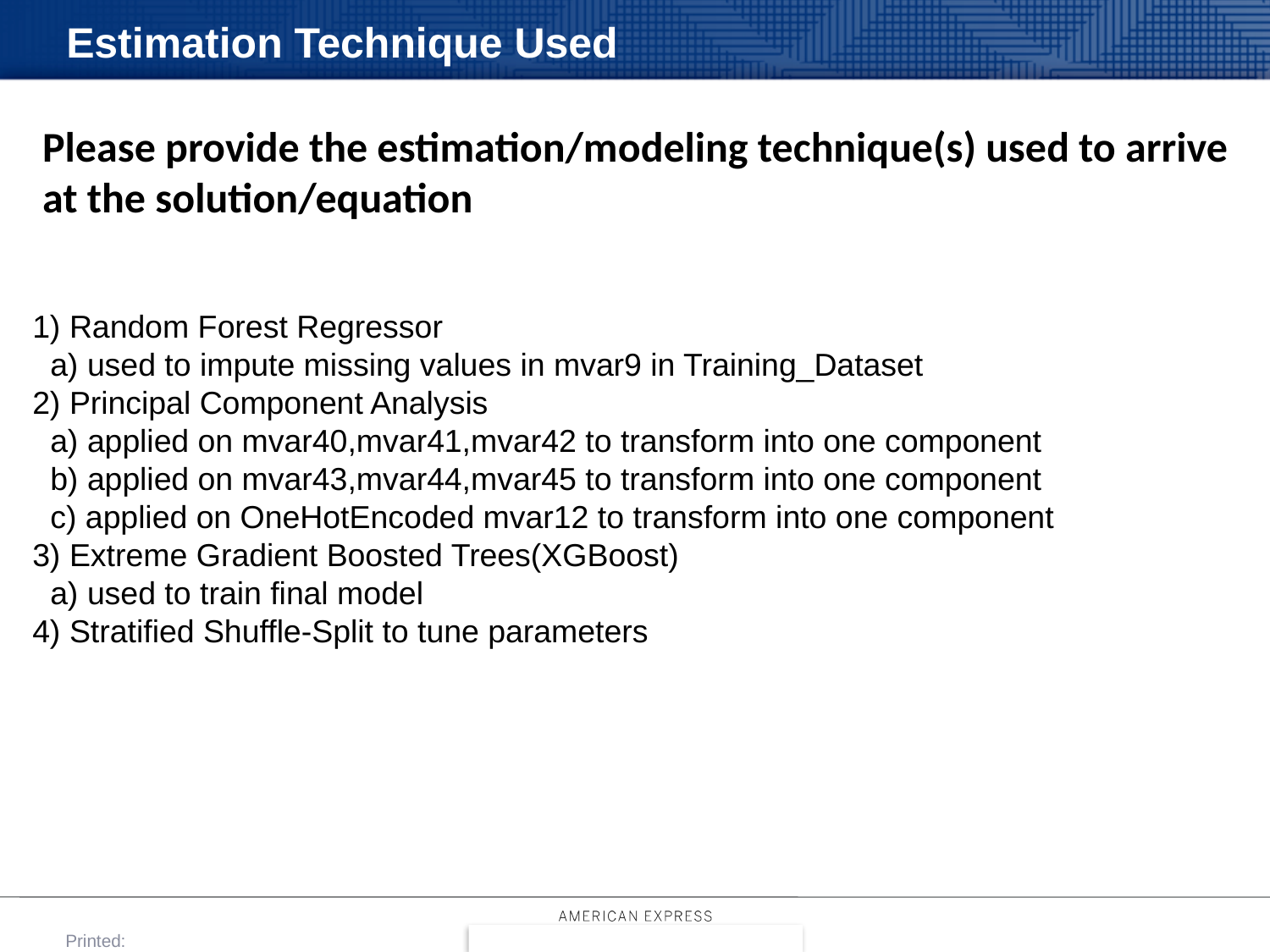

Estimation Technique Used
Please provide the estimation/modeling technique(s) used to arrive at the solution/equation

1) Random Forest Regressor
  a) used to impute missing values in mvar9 in Training_Dataset
2) Principal Component Analysis
  a) applied on mvar40,mvar41,mvar42 to transform into one component
  b) applied on mvar43,mvar44,mvar45 to transform into one component
  c) applied on OneHotEncoded mvar12 to transform into one component
3) Extreme Gradient Boosted Trees(XGBoost)
  a) used to train final model
4) Stratified Shuffle-Split to tune parameters